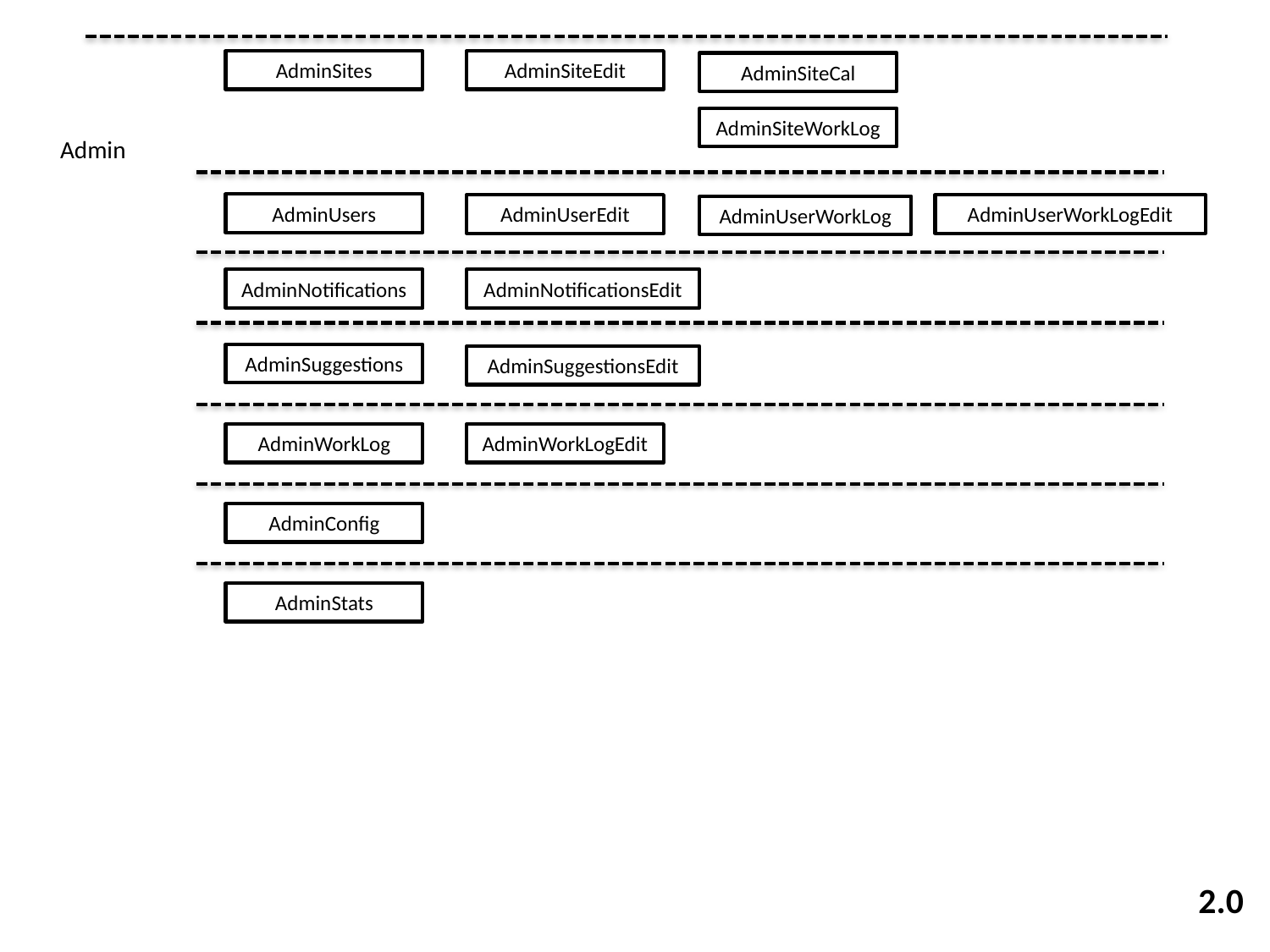

AdminSites
AdminSiteEdit
AdminSiteCal
AdminSiteWorkLog
Admin
AdminUsers
AdminUserEdit
AdminUserWorkLogEdit
AdminUserWorkLog
AdminNotifications
AdminNotificationsEdit
AdminSuggestions
AdminSuggestionsEdit
AdminWorkLog
AdminWorkLogEdit
AdminConfig
AdminStats
2.0